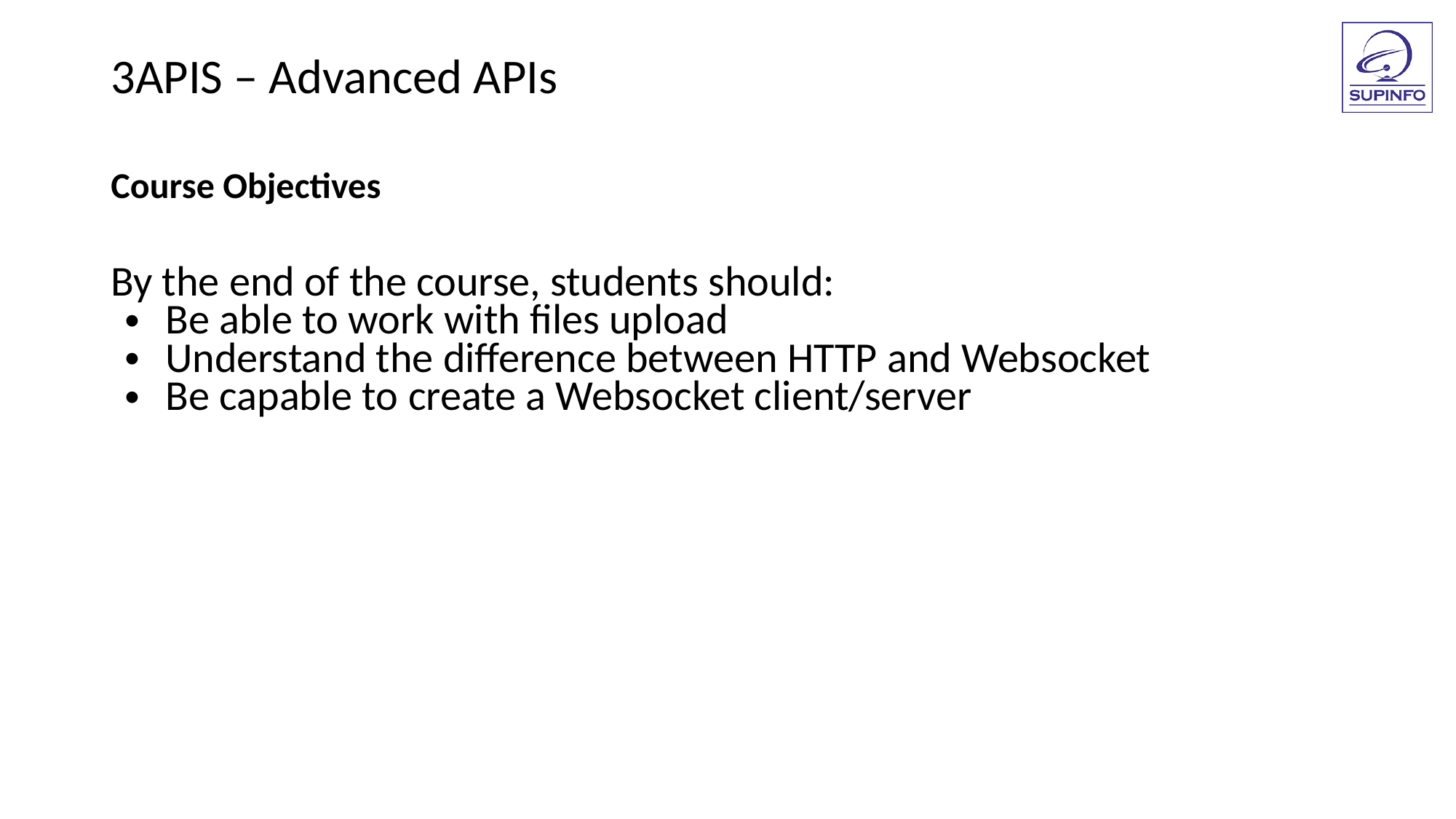

3APIS – Advanced APIs
Course Objectives
By the end of the course, students should:
Be able to work with files upload
Understand the difference between HTTP and Websocket
Be capable to create a Websocket client/server